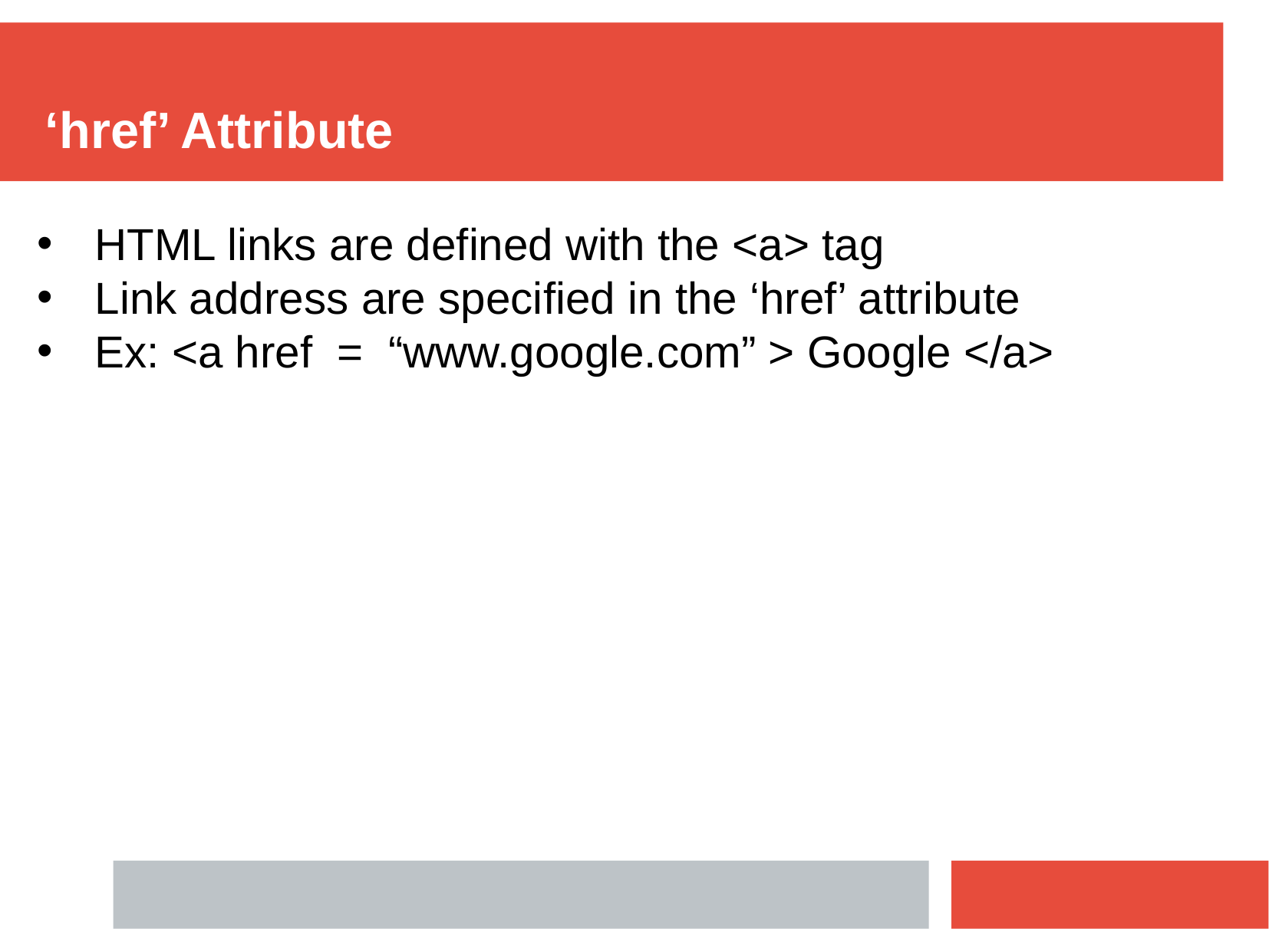

‘href’ Attribute
HTML links are defined with the <a> tag
Link address are specified in the ‘href’ attribute
Ex: <a href  =  “www.google.com” > Google </a>